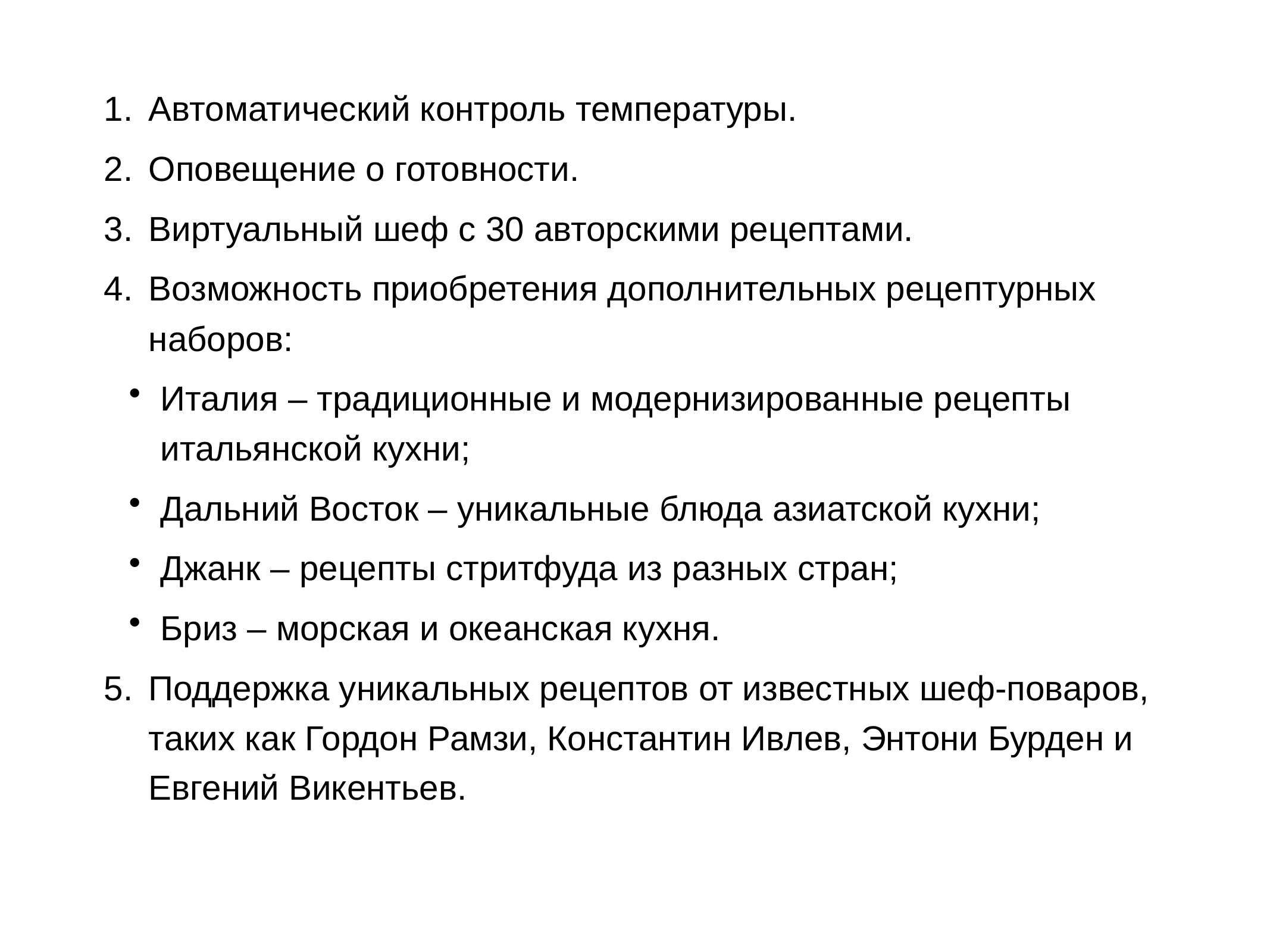

Автоматический контроль температуры.
Оповещение о готовности.
Виртуальный шеф с 30 авторскими рецептами.
Возможность приобретения дополнительных рецептурных наборов:
Италия – традиционные и модернизированные рецепты итальянской кухни;
Дальний Восток – уникальные блюда азиатской кухни;
Джанк – рецепты стритфуда из разных стран;
Бриз – морская и океанская кухня.
Поддержка уникальных рецептов от известных шеф-поваров, таких как Гордон Рамзи, Константин Ивлев, Энтони Бурден и Евгений Викентьев.